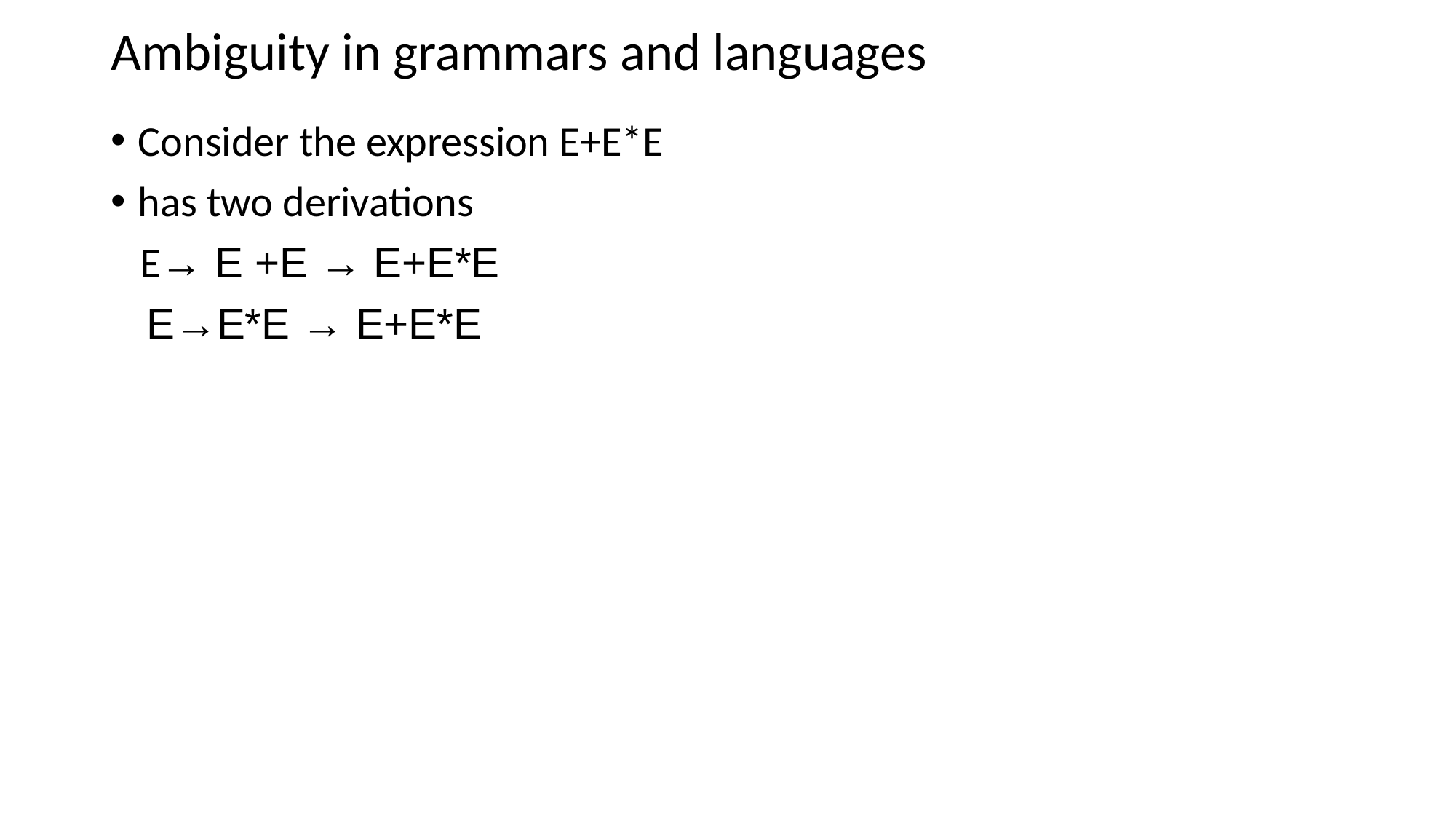

# Ambiguity in grammars and languages
Consider the expression E+E*E
has two derivations
   E→ E +E → E+E*E
   E→E*E → E+E*E